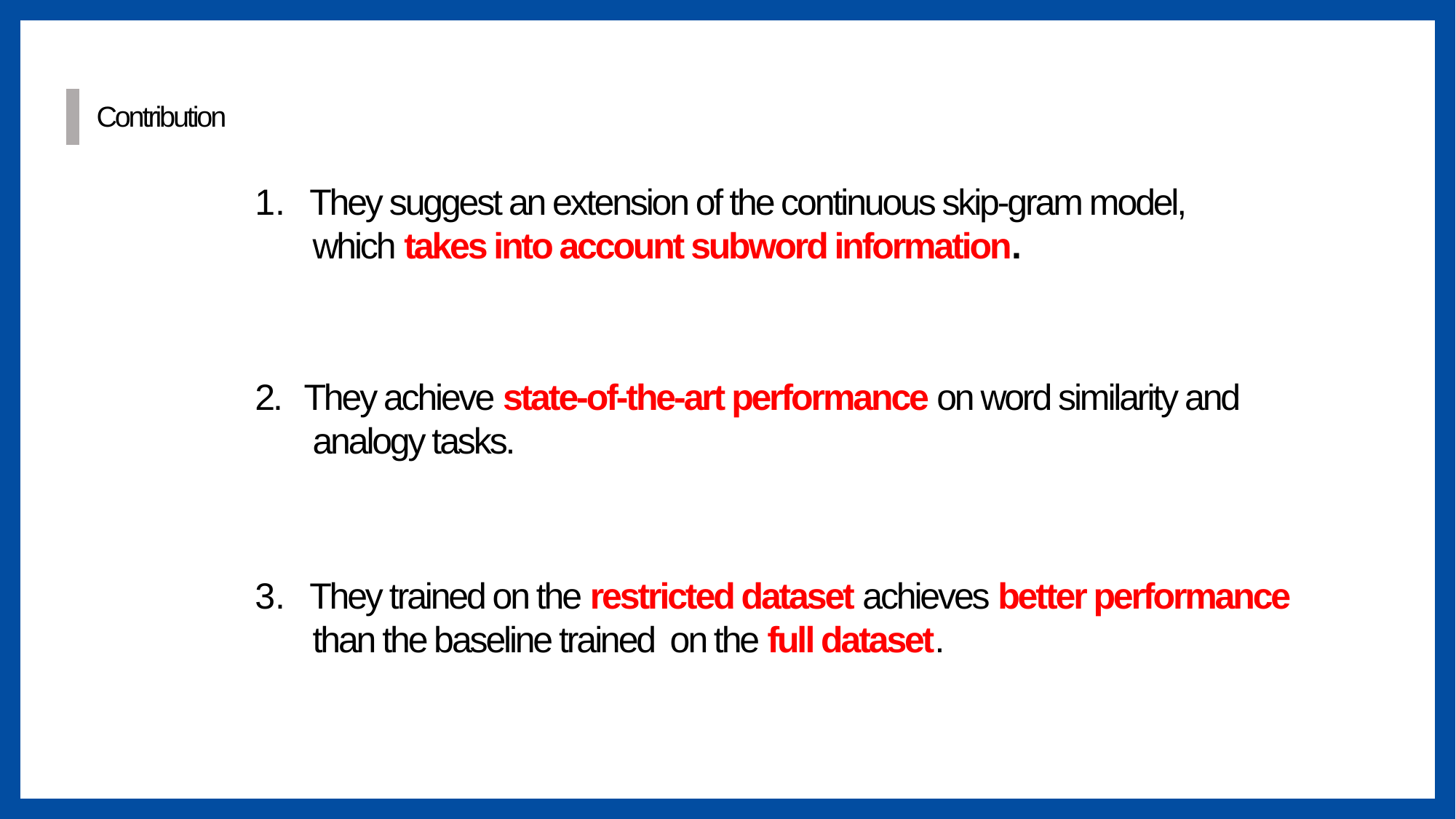

Contribution
They suggest an extension of the continuous skip-gram model,
       which takes into account subword information.
2.   They achieve state-of-the-art performance on word similarity and
       analogy tasks.
They trained on the restricted dataset achieves better performance
       than the baseline trained  on the full dataset.